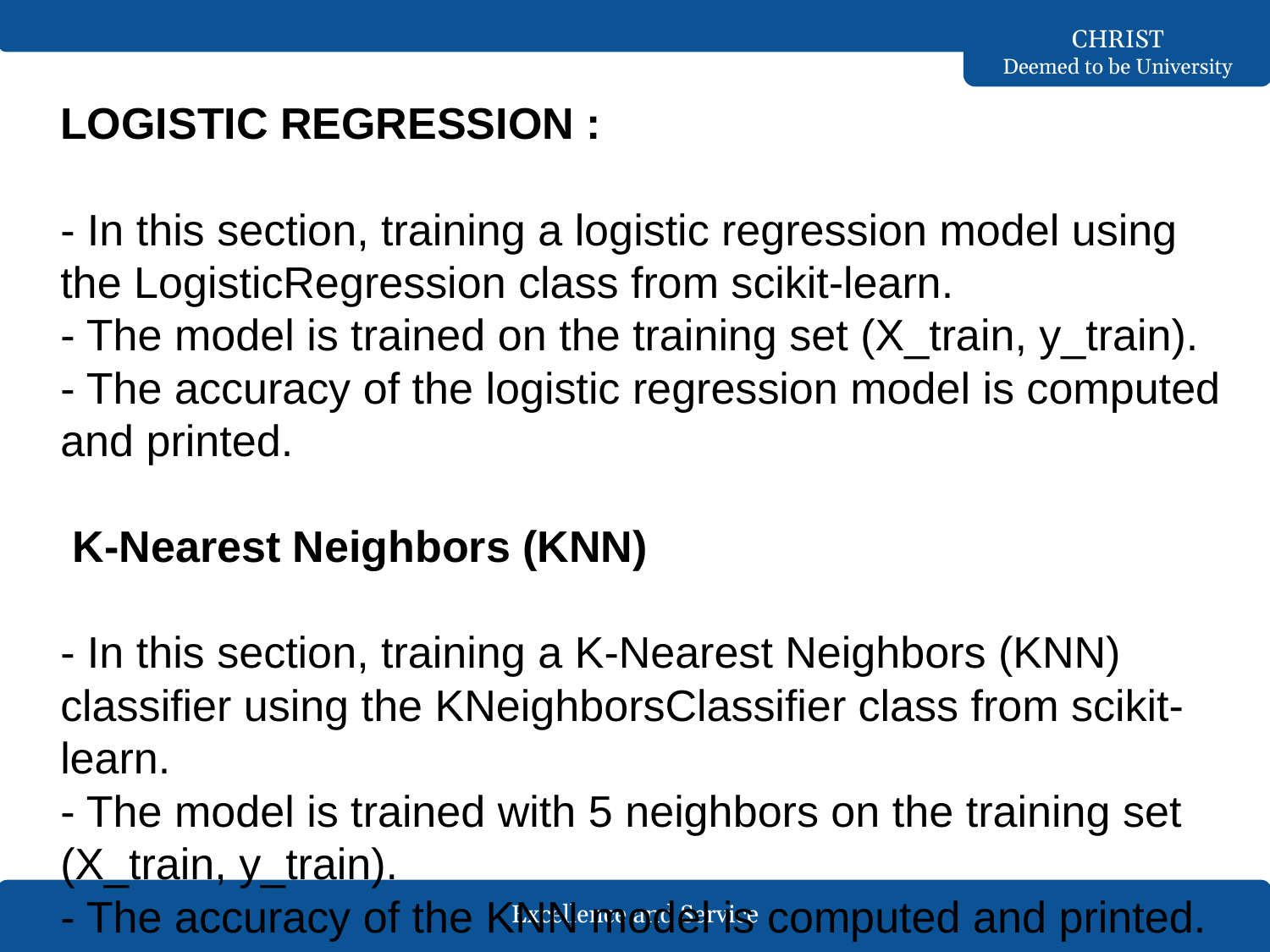

LOGISTIC REGRESSION :

- In this section, training a logistic regression model using the LogisticRegression class from scikit-learn.
- The model is trained on the training set (X_train, y_train).
- The accuracy of the logistic regression model is computed and printed.

 K-Nearest Neighbors (KNN)

- In this section, training a K-Nearest Neighbors (KNN) classifier using the KNeighborsClassifier class from scikit-learn.
- The model is trained with 5 neighbors on the training set (X_train, y_train).
- The accuracy of the KNN model is computed and printed.